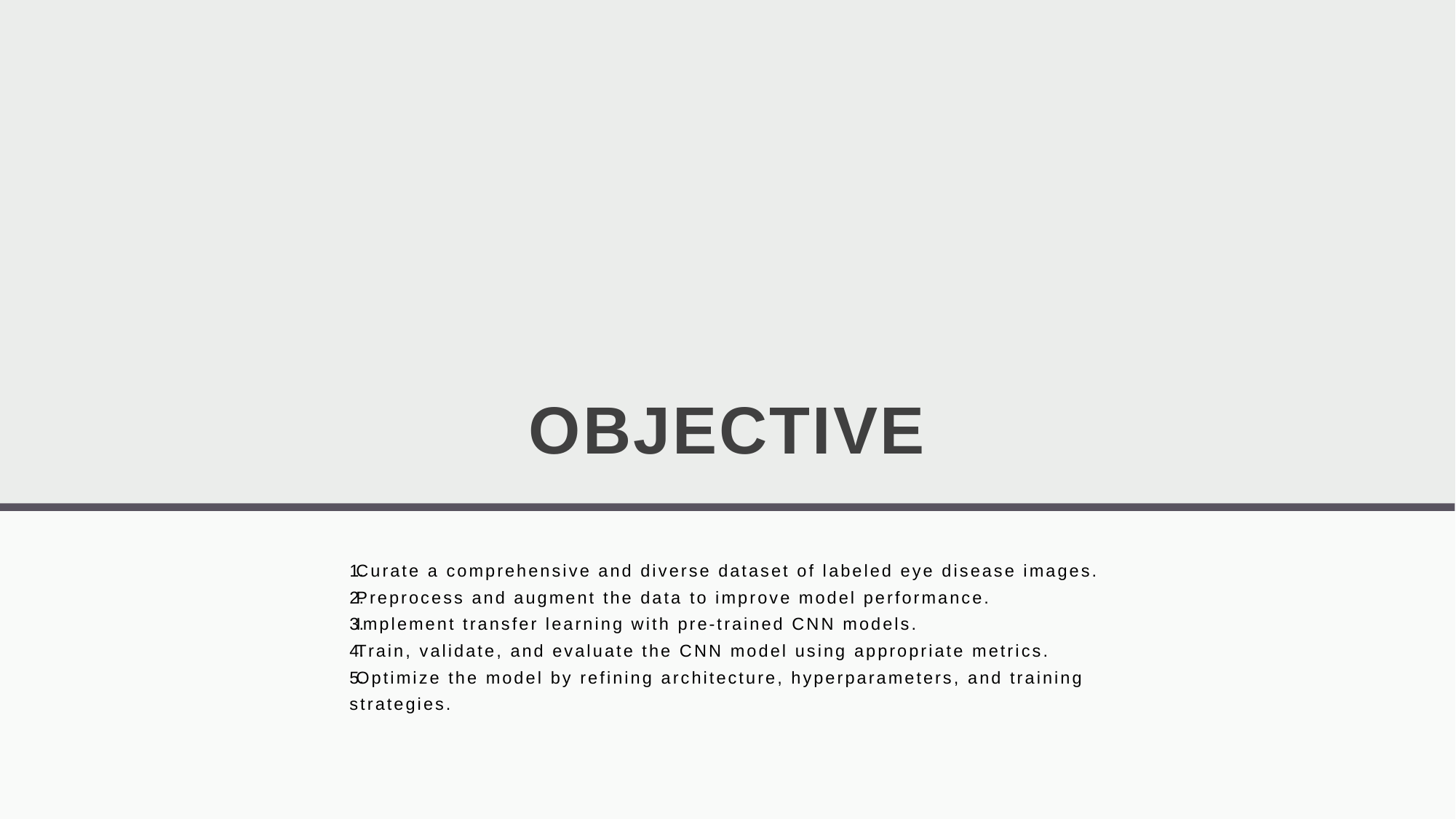

# OBJECTIVE
Curate a comprehensive and diverse dataset of labeled eye disease images.
Preprocess and augment the data to improve model performance.
Implement transfer learning with pre-trained CNN models.
Train, validate, and evaluate the CNN model using appropriate metrics.
Optimize the model by refining architecture, hyperparameters, and training strategies.